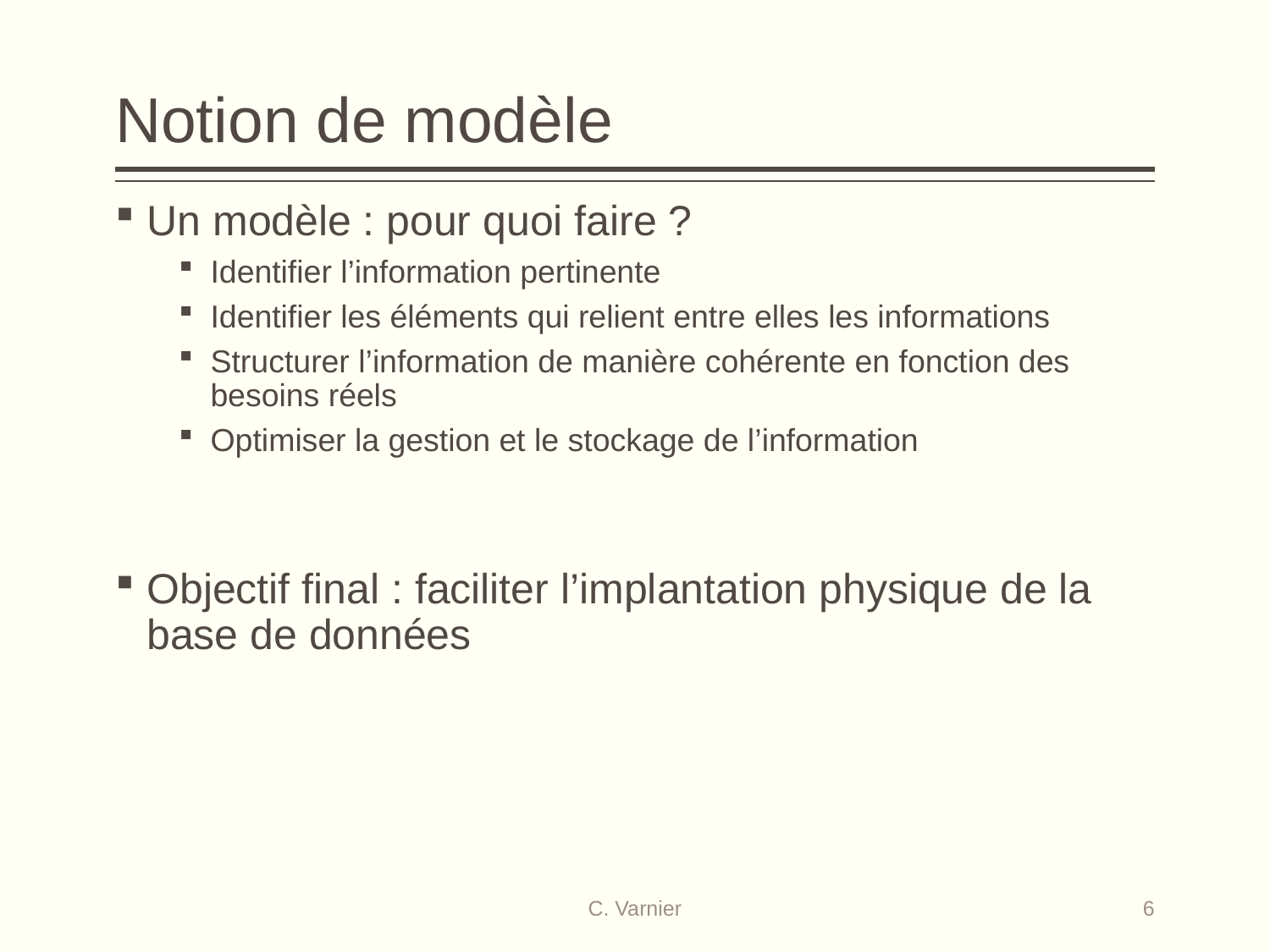

# Notion de modèle
Un modèle : pour quoi faire ?
Identifier l’information pertinente
Identifier les éléments qui relient entre elles les informations
Structurer l’information de manière cohérente en fonction des besoins réels
Optimiser la gestion et le stockage de l’information

Objectif final : faciliter l’implantation physique de la base de données
C. Varnier
6